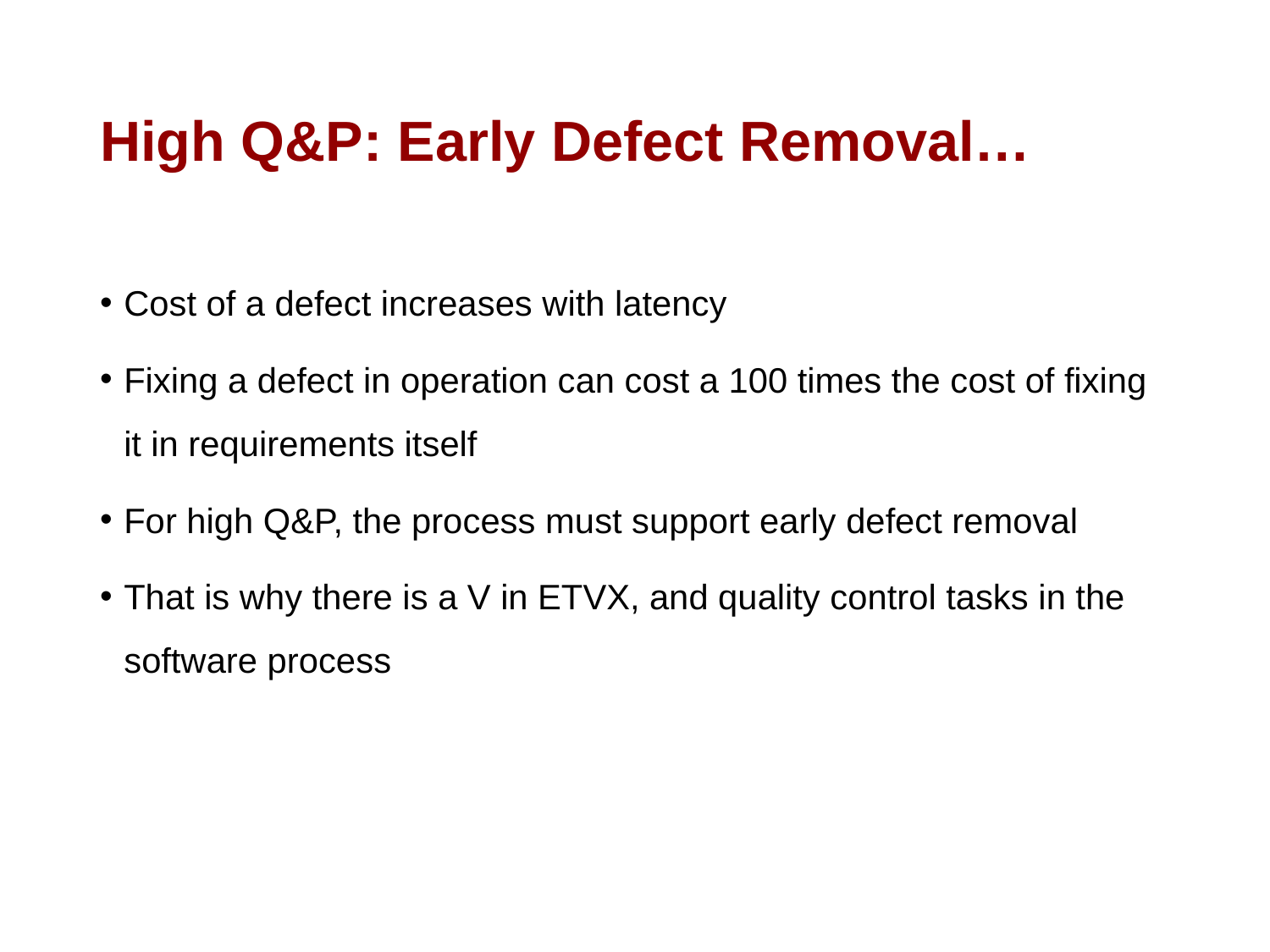

# High Q&P: Early Defect Removal…
Cost of a defect increases with latency
Fixing a defect in operation can cost a 100 times the cost of fixing it in requirements itself
For high Q&P, the process must support early defect removal
That is why there is a V in ETVX, and quality control tasks in the software process